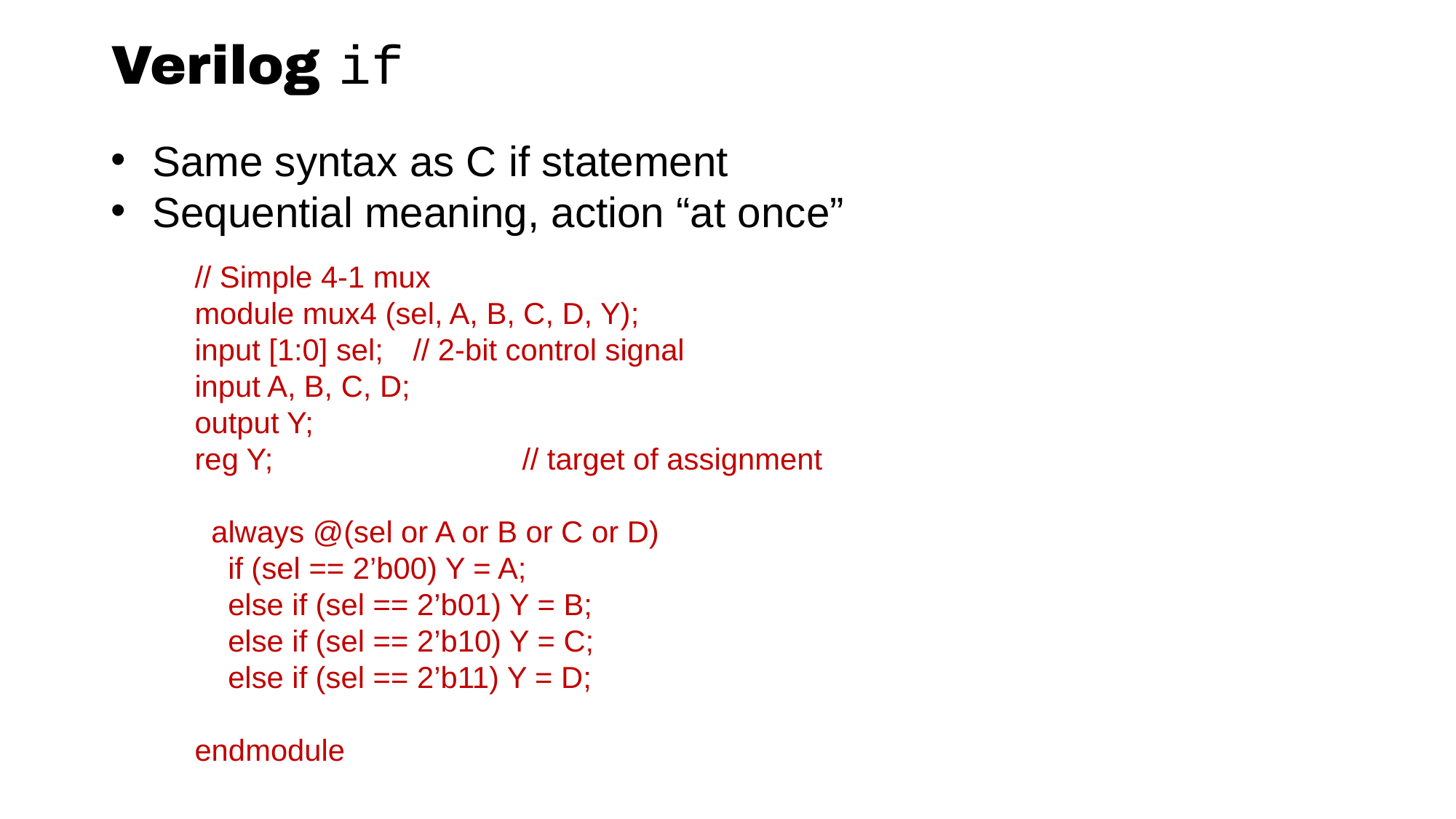

# Verilog if
Same syntax as C if statement
Sequential meaning, action “at once”

// Simple 4-1 mux
module mux4 (sel, A, B, C, D, Y);
input [1:0] sel;	// 2-bit control signal
input A, B, C, D;
output Y;
reg Y;			// target of assignment

  always @(sel or A or B or C or D)
    if (sel == 2’b00) Y = A;
    else if (sel == 2’b01) Y = B;
    else if (sel == 2’b10) Y = C;
    else if (sel == 2’b11) Y = D;

endmodule